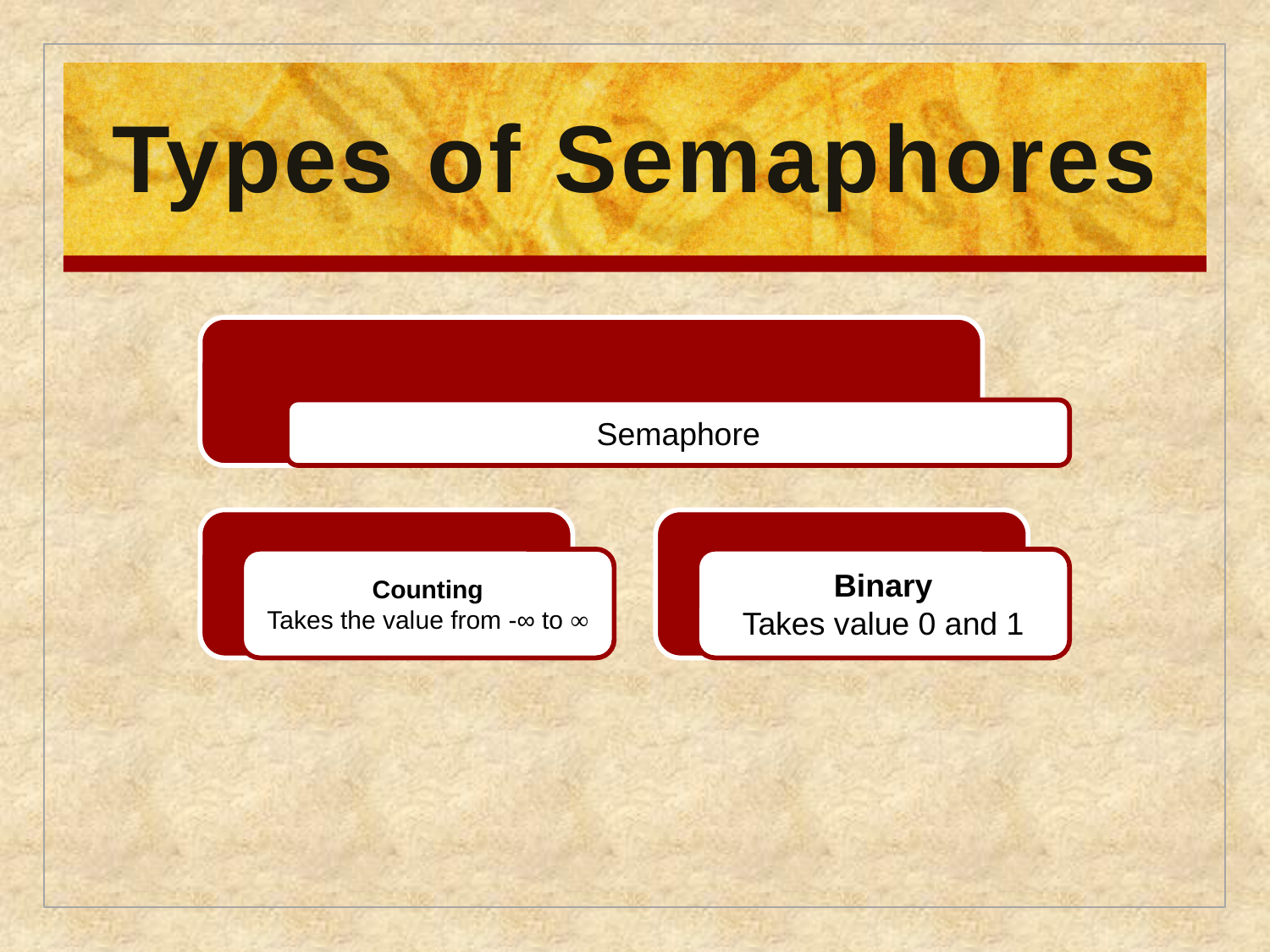

# Types of Semaphores
Semaphore
Counting
Takes the value from -∞ to ∞
Binary
Takes value 0 and 1